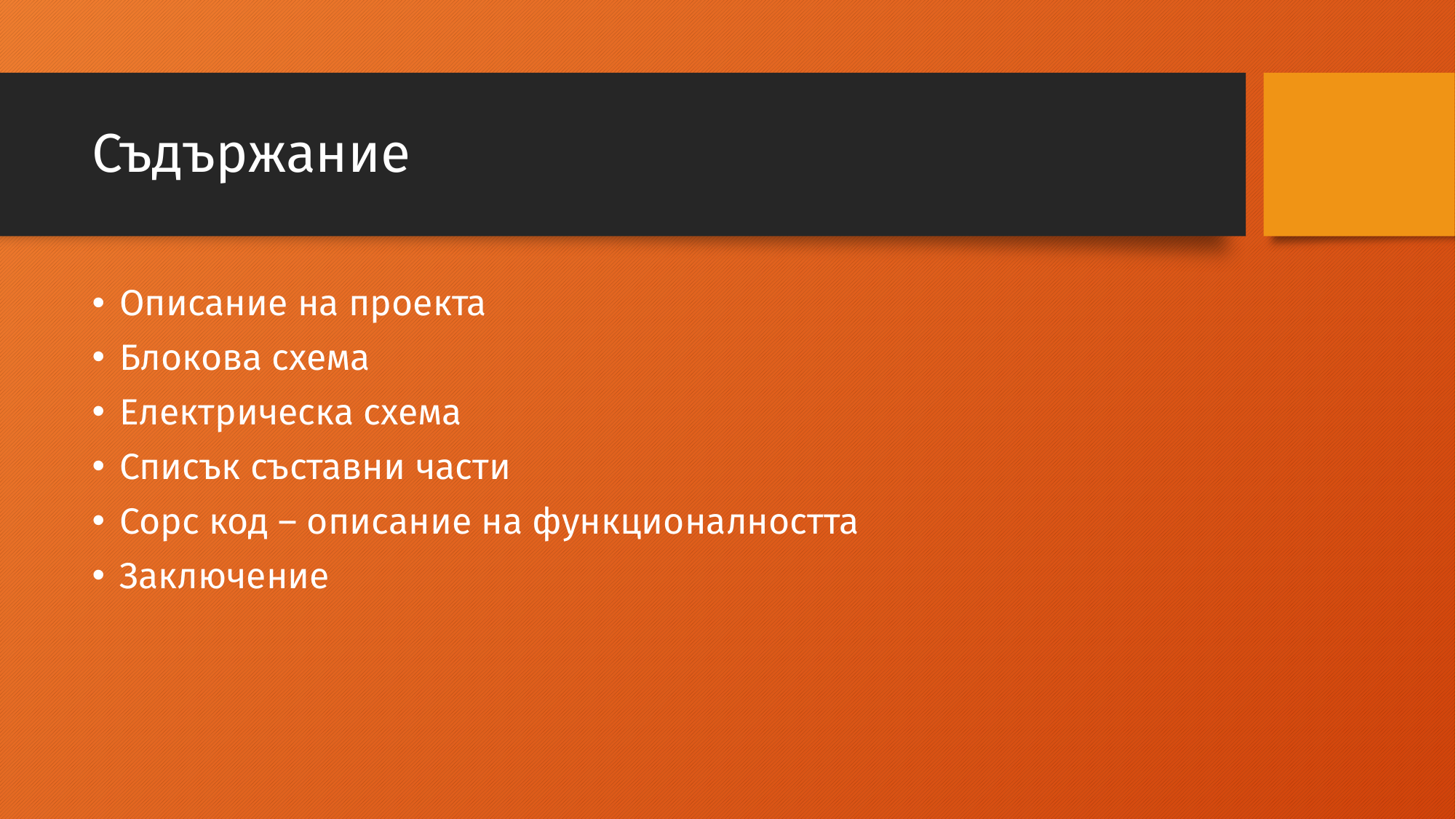

# Съдържание
Описание на проекта
Блокова схема
Електрическа схема
Списък съставни части
Сорс код – описание на функционалността
Заключение